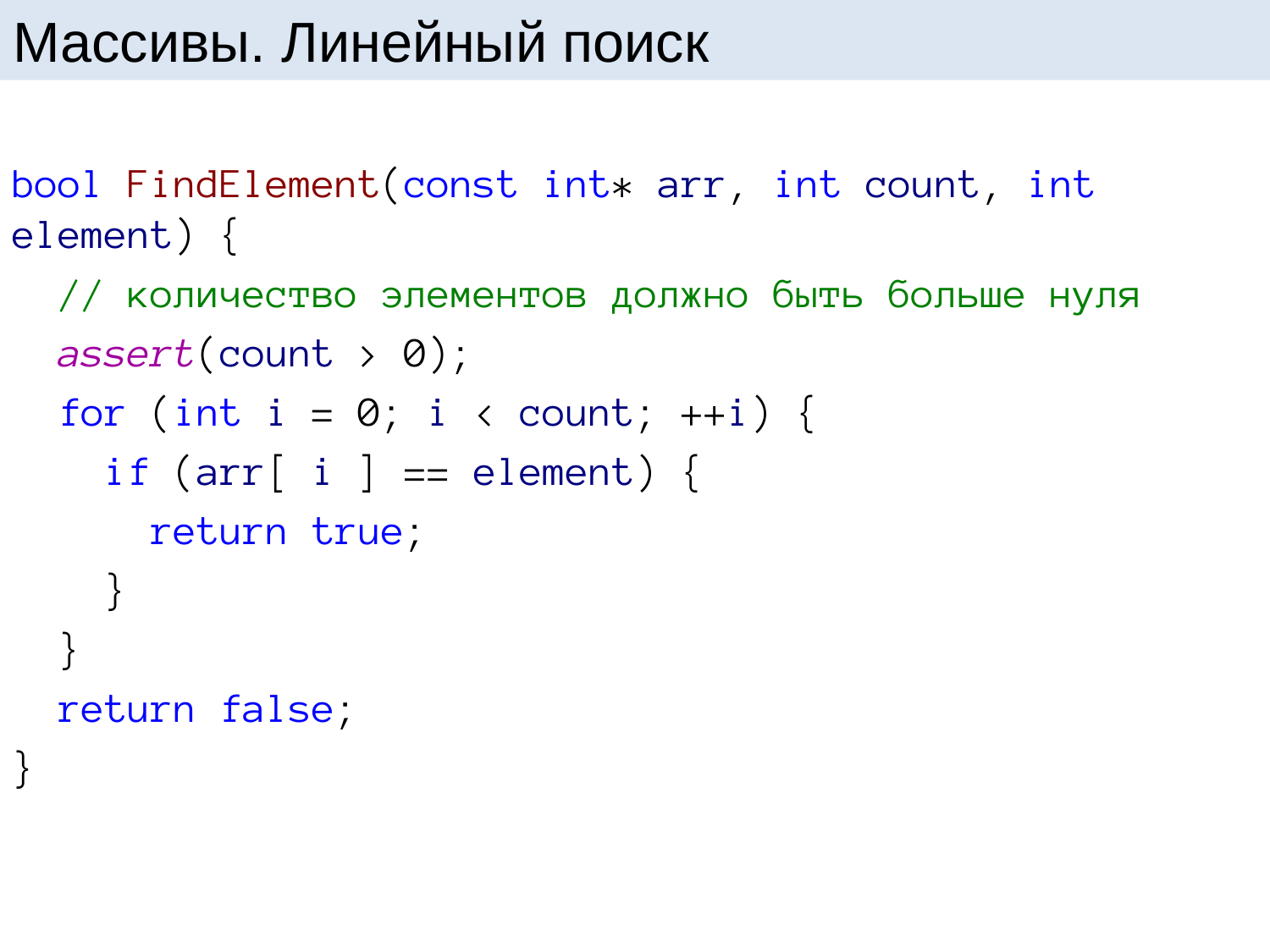

# Массивы. Линейный поиск
bool FindElement(const int* arr, int count, int element) {
  // количество элементов должно быть больше нуля
  assert(count > 0);
  for (int i = 0; i < count; ++i) {
    if (arr[ i ] == element) {
      return true;
    }
  }
  return false;
}